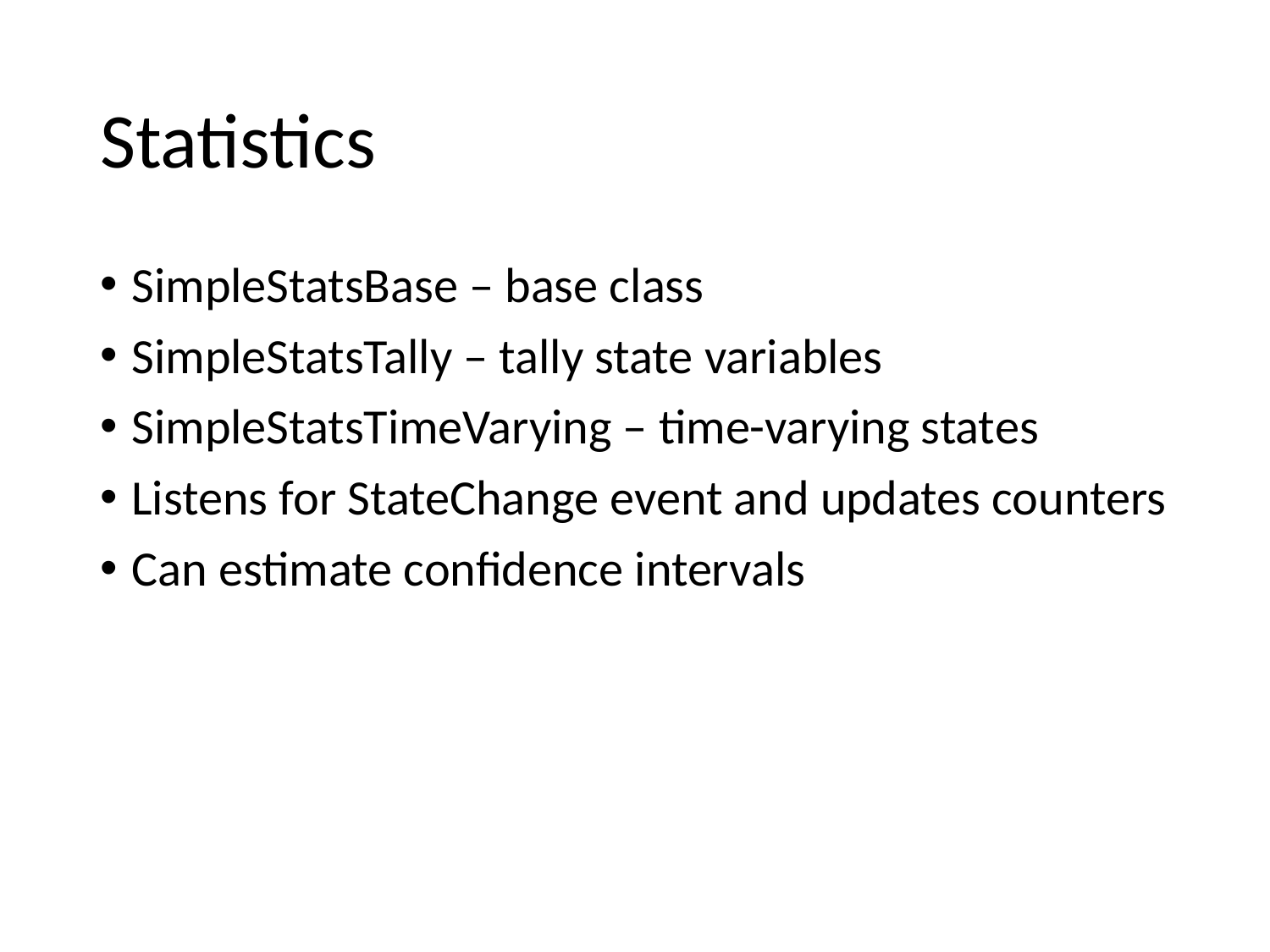

# Statistics
SimpleStatsBase – base class
SimpleStatsTally – tally state variables
SimpleStatsTimeVarying – time-varying states
Listens for StateChange event and updates counters
Can estimate confidence intervals